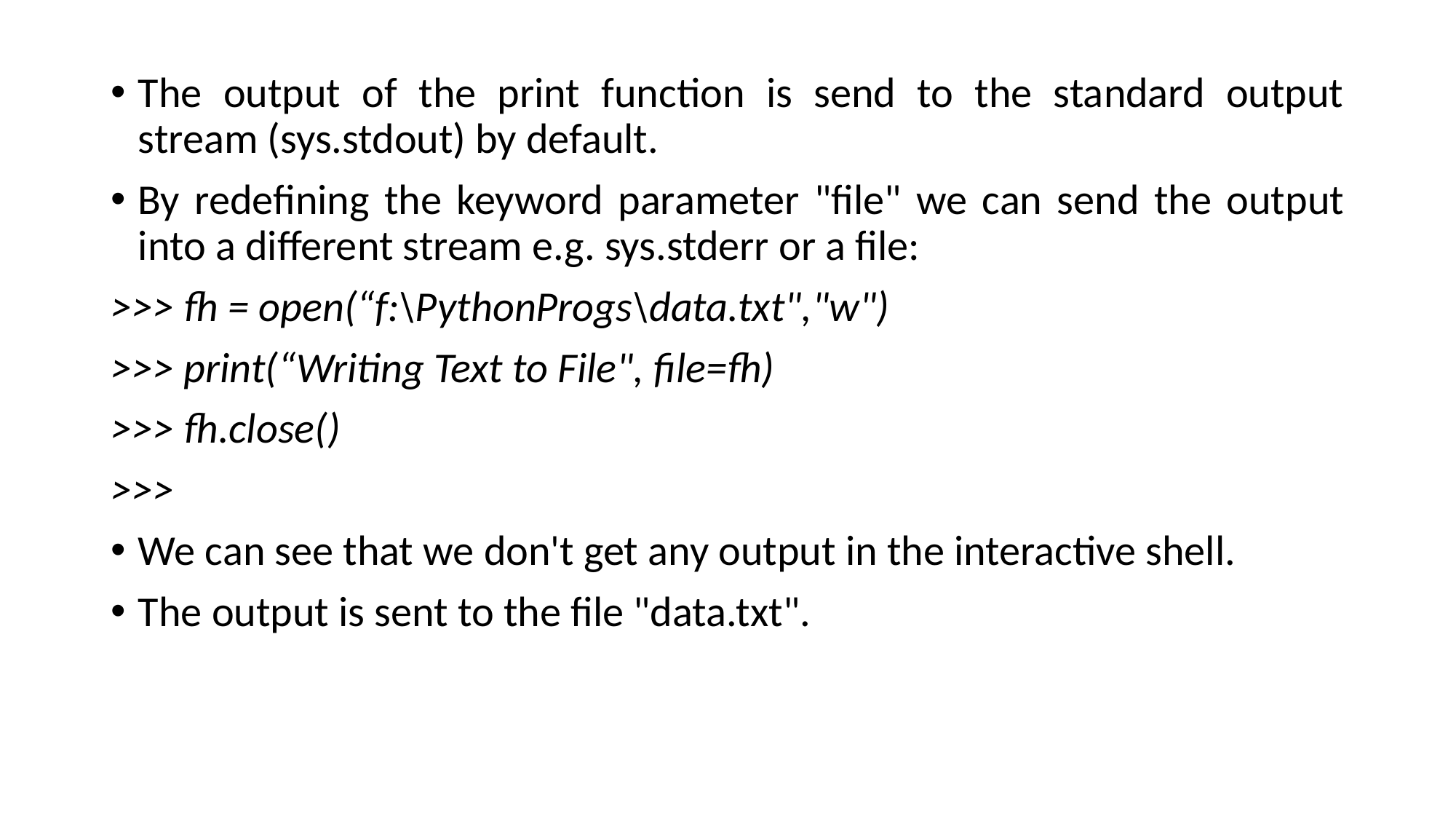

#
The output of the print function is send to the standard output stream (sys.stdout) by default.
By redefining the keyword parameter "file" we can send the output into a different stream e.g. sys.stderr or a file:
>>> fh = open(“f:\PythonProgs\data.txt","w")
>>> print(“Writing Text to File", file=fh)
>>> fh.close()
>>>
We can see that we don't get any output in the interactive shell.
The output is sent to the file "data.txt".